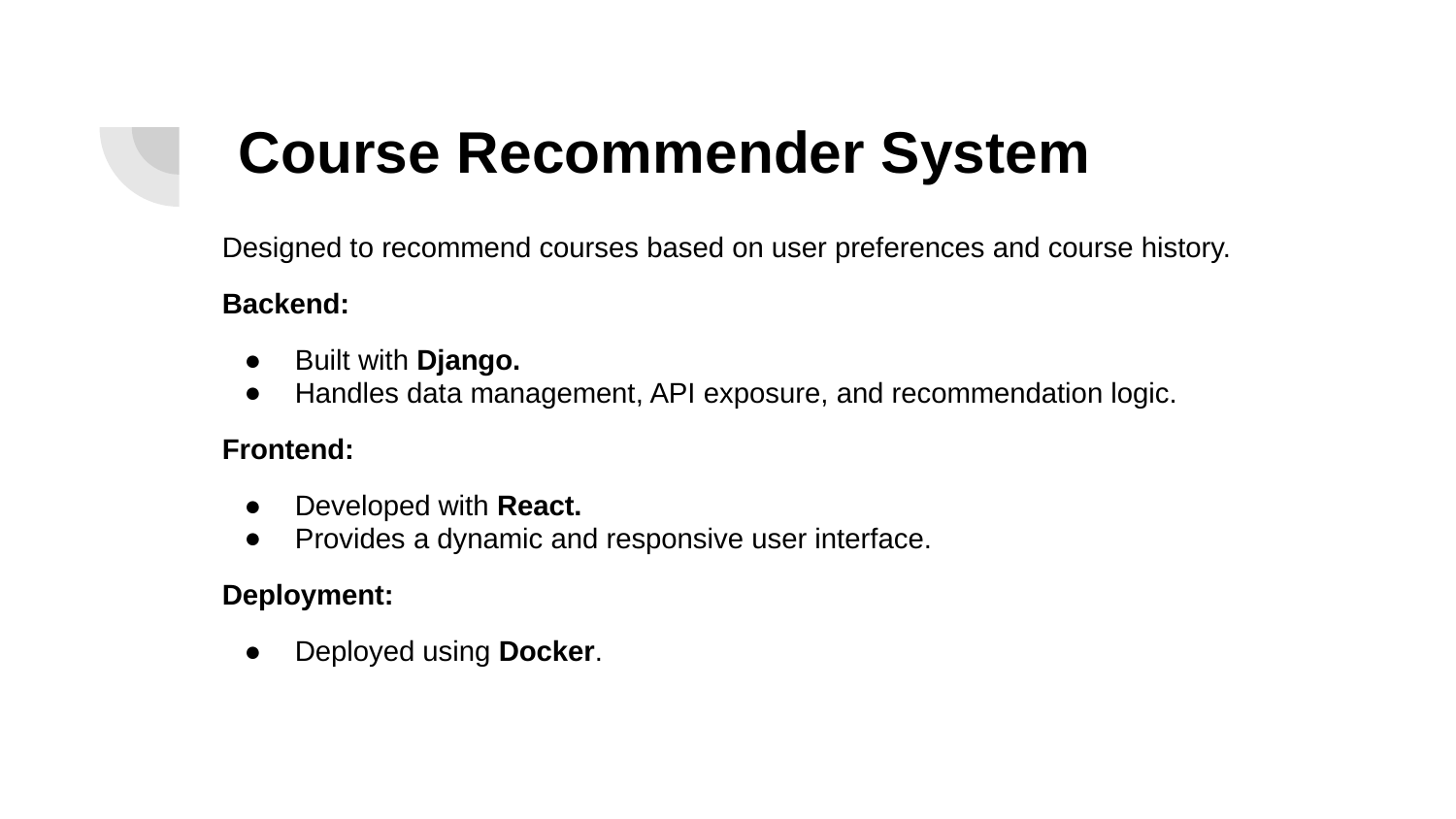

# Course Recommender System
Designed to recommend courses based on user preferences and course history.
Backend:
Built with Django.
Handles data management, API exposure, and recommendation logic.
Frontend:
Developed with React.
Provides a dynamic and responsive user interface.
Deployment:
Deployed using Docker.